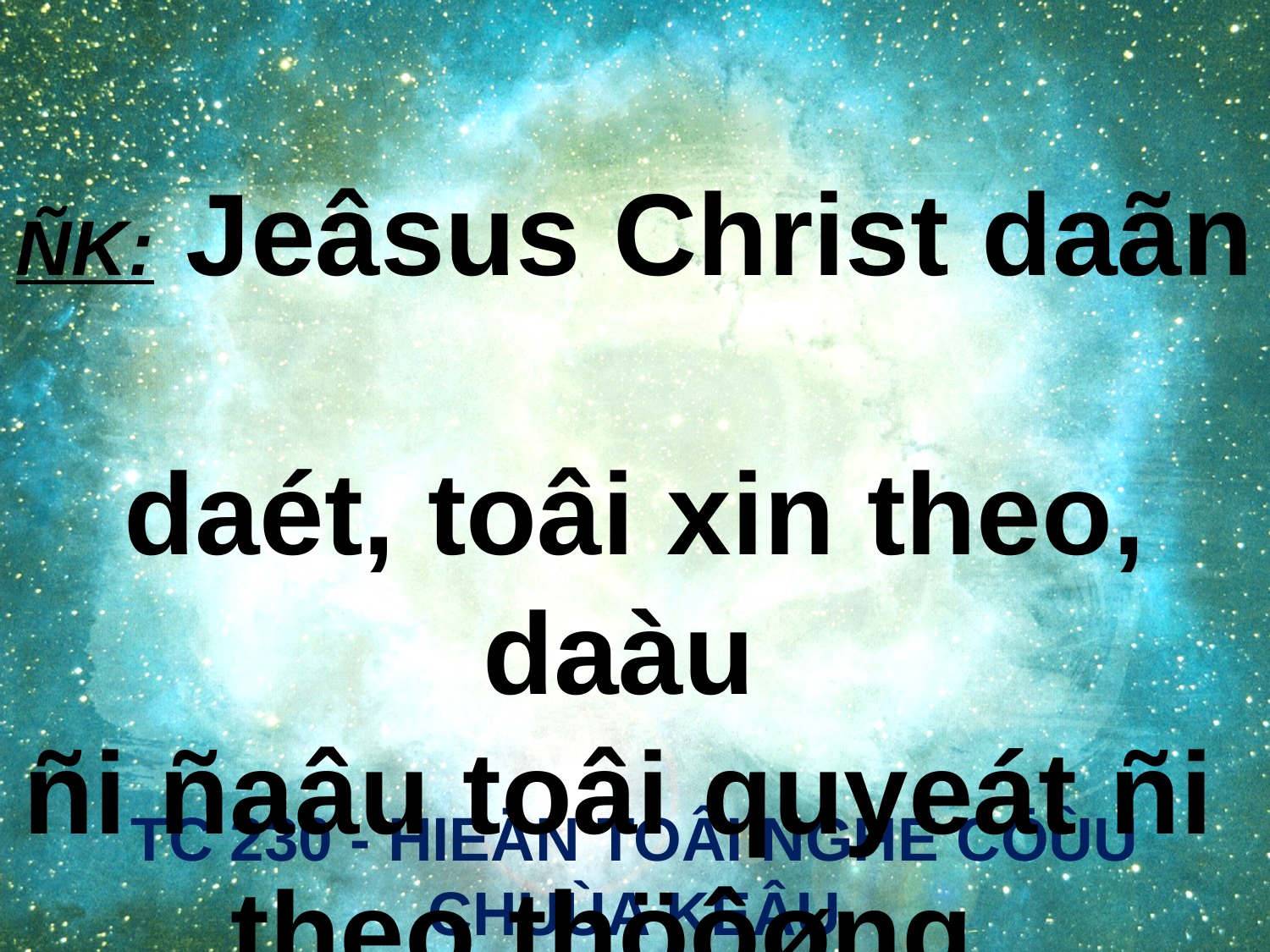

ÑK: Jeâsus Christ daãn
daét, toâi xin theo, daàu
ñi ñaâu toâi quyeát ñi
theo thöôøng.
TC 230 - HIEÄN TOÂI NGHE CÖÙU CHUÙA KEÂU